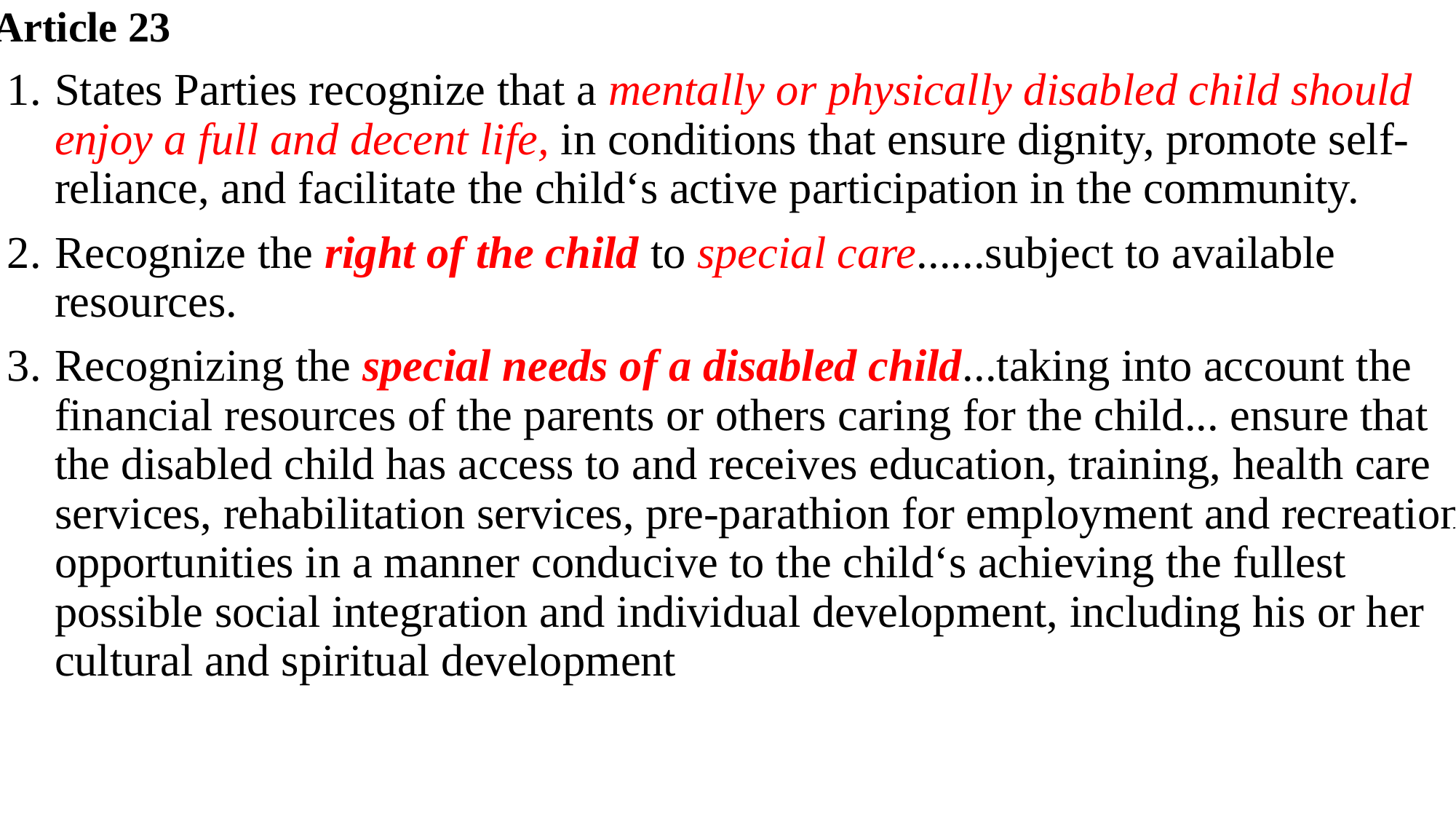

Article 23
States Parties recognize that a mentally or physically disabled child should enjoy a full and decent life, in conditions that ensure dignity, promote self-reliance, and facilitate the child‘s active participation in the community.
Recognize the right of the child to special care......subject to available resources.
Recognizing the special needs of a disabled child...taking into account the financial resources of the parents or others caring for the child... ensure that the disabled child has access to and receives education, training, health care services, rehabilitation services, pre-parathion for employment and recreation opportunities in a manner conducive to the child‘s achieving the fullest possible social integration and individual development, including his or her cultural and spiritual development